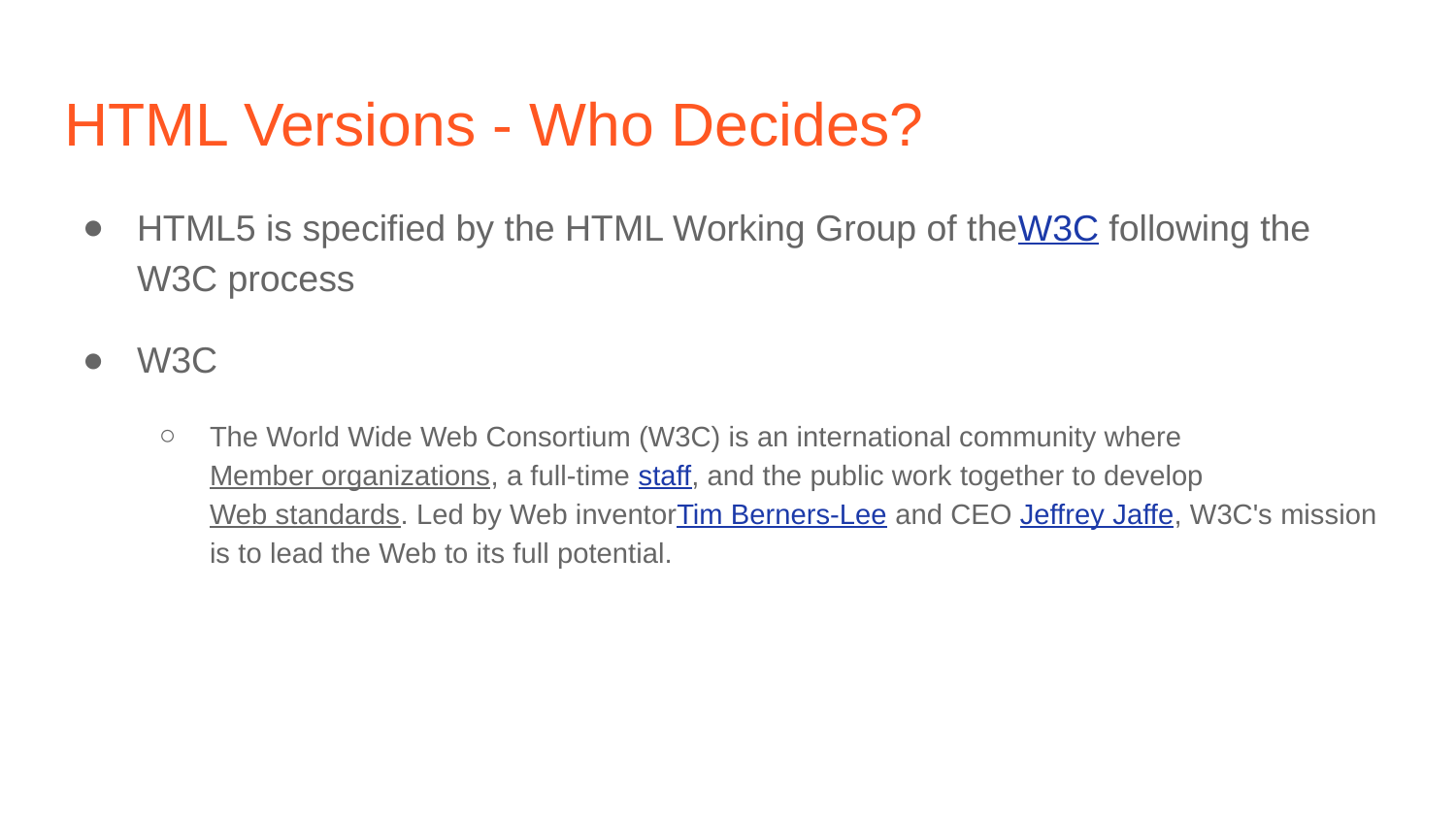

# HTML Versions - Who Decides?
HTML5 is specified by the HTML Working Group of theW3C following the W3C process
W3C
The World Wide Web Consortium (W3C) is an international community where Member organizations, a full-time staff, and the public work together to develop Web standards. Led by Web inventorTim Berners-Lee and CEO Jeffrey Jaffe, W3C's mission is to lead the Web to its full potential.